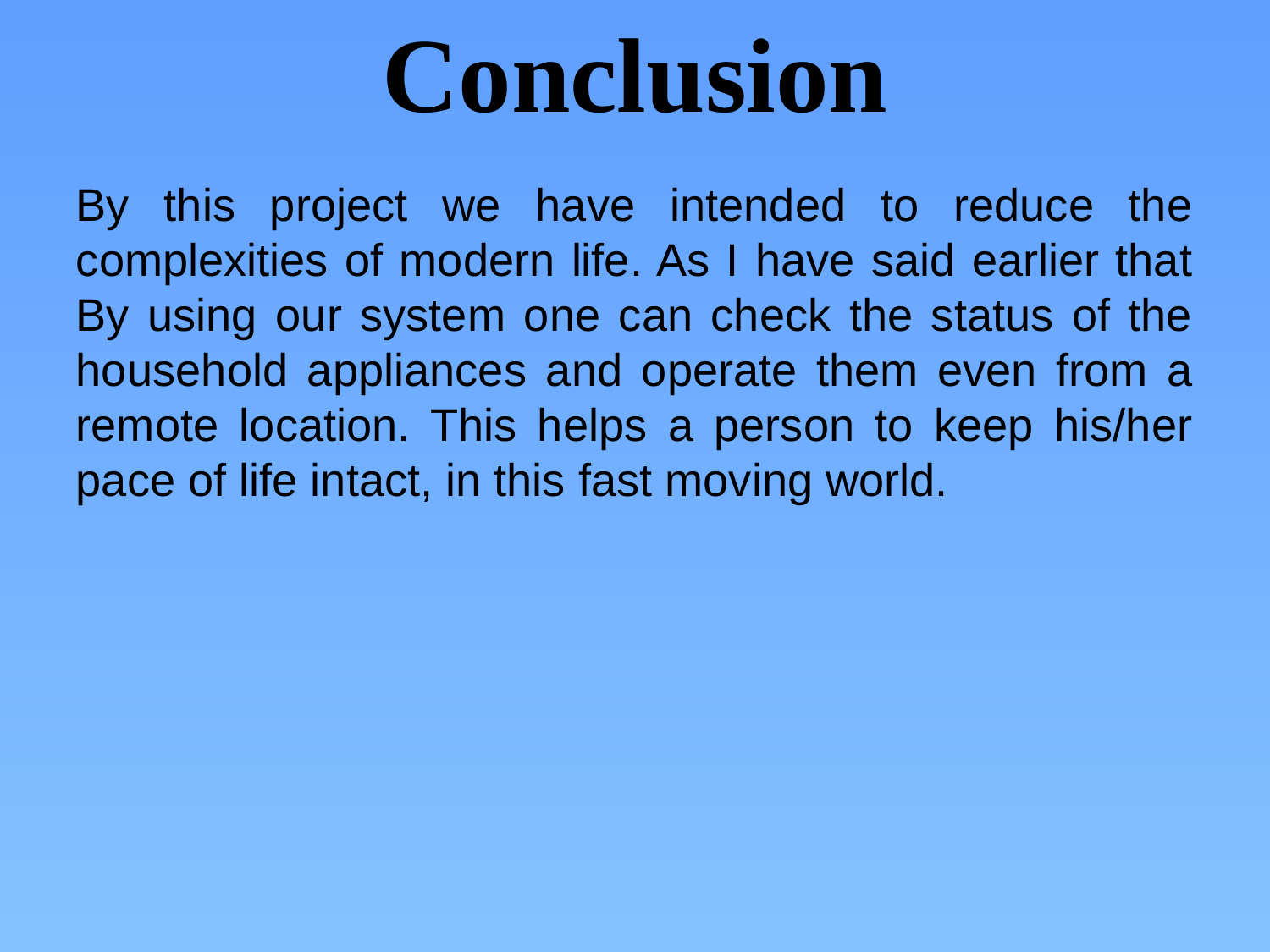

Conclusion
By this project we have intended to reduce the complexities of modern life. As I have said earlier that By using our system one can check the status of the household appliances and operate them even from a remote location. This helps a person to keep his/her pace of life intact, in this fast moving world.